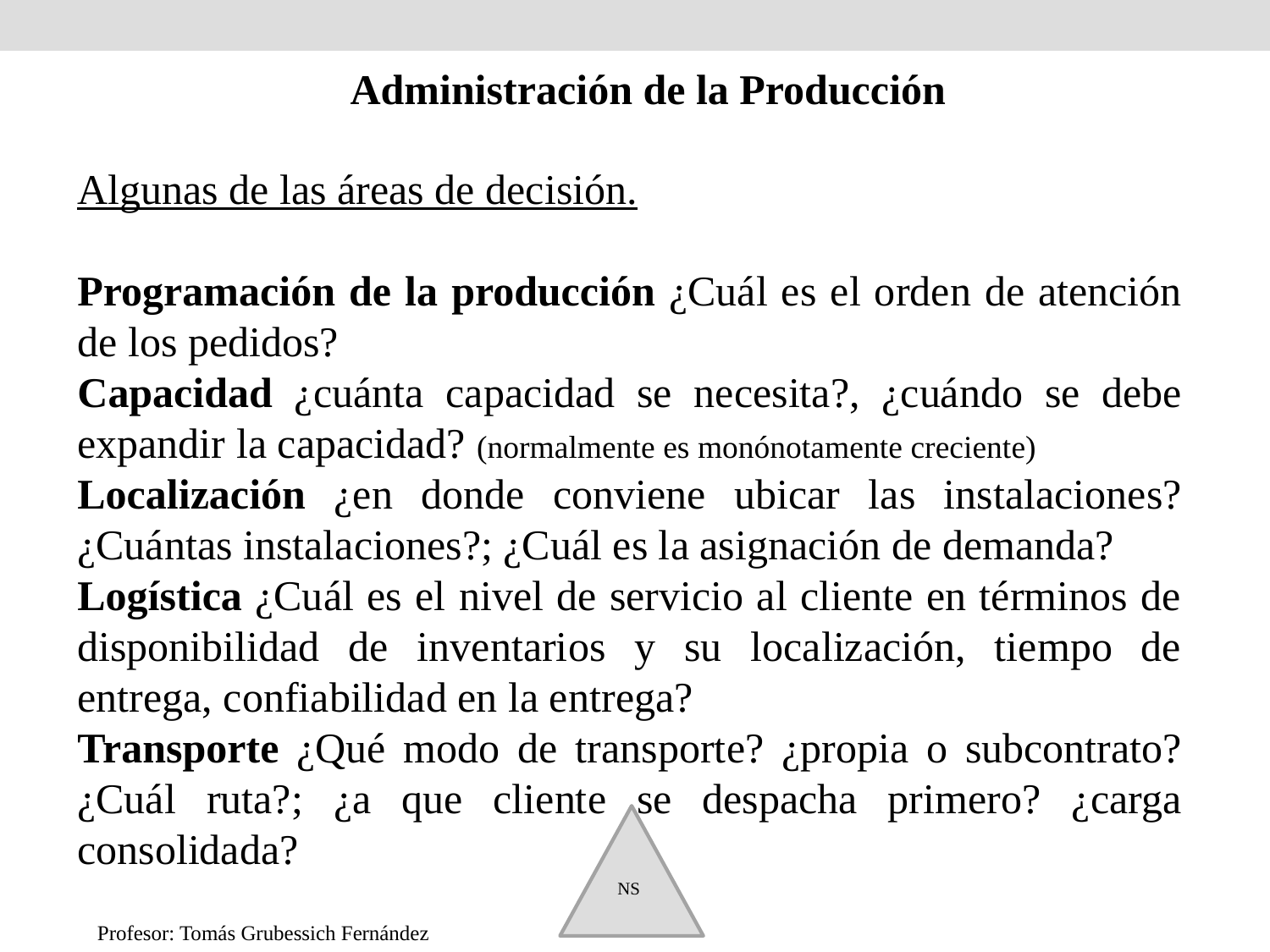

Administración de la Producción
Algunas de las áreas de decisión.

Programación de la producción ¿Cuál es el orden de atención de los pedidos?
Capacidad ¿cuánta capacidad se necesita?, ¿cuándo se debe expandir la capacidad? (normalmente es monónotamente creciente)
Localización ¿en donde conviene ubicar las instalaciones? ¿Cuántas instalaciones?; ¿Cuál es la asignación de demanda?
Logística ¿Cuál es el nivel de servicio al cliente en términos de disponibilidad de inventarios y su localización, tiempo de entrega, confiabilidad en la entrega?
Transporte ¿Qué modo de transporte? ¿propia o subcontrato? ¿Cuál ruta?; ¿a que cliente se despacha primero? ¿carga consolidada?

NS